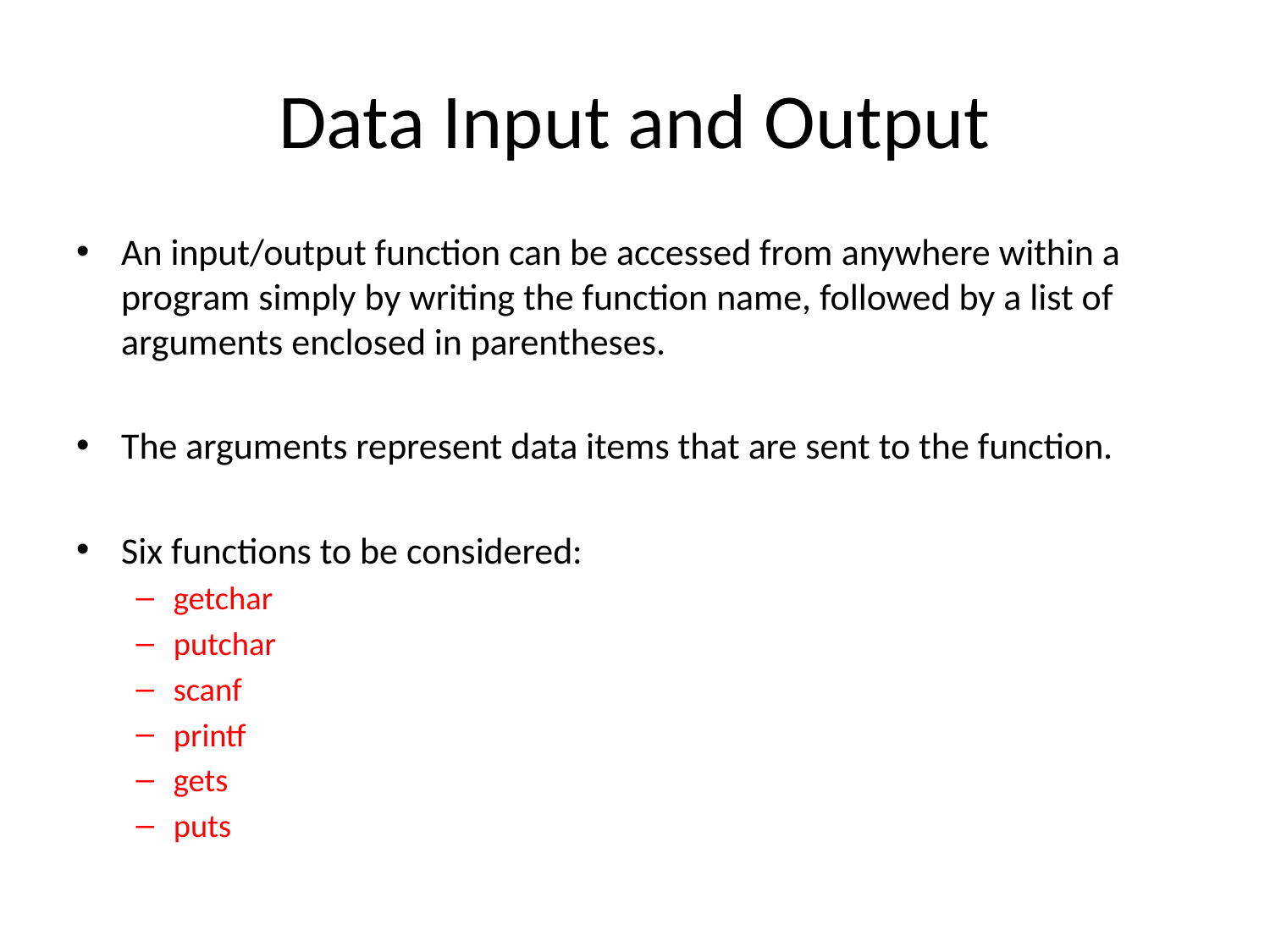

# Data Input and Output
An input/output function can be accessed from anywhere within a program simply by writing the function name, followed by a list of arguments enclosed in parentheses.

The arguments represent data items that are sent to the function.

Six functions to be considered:
getchar
putchar
scanf
printf
gets
puts